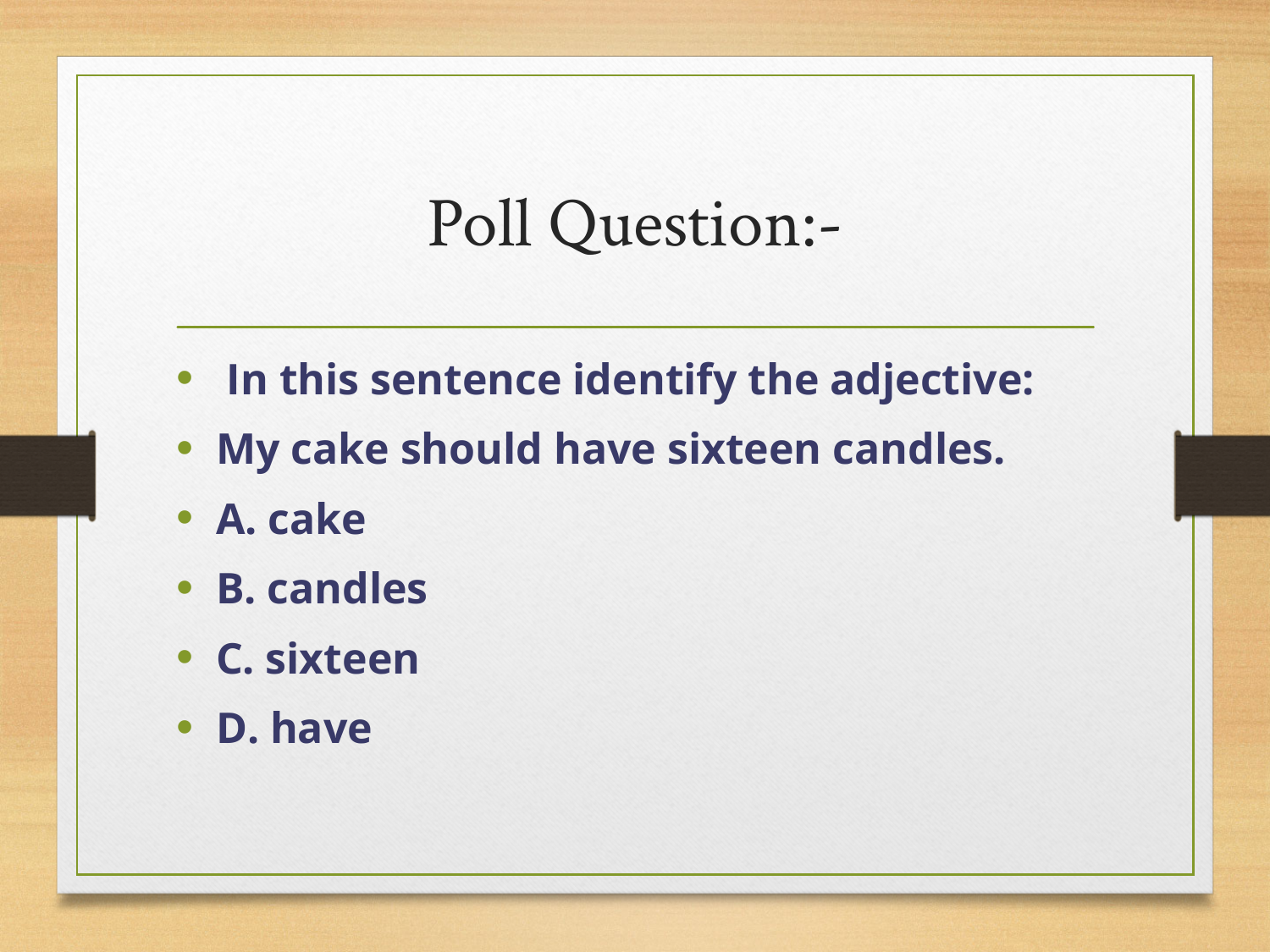

# Poll Question:-
 In this sentence identify the adjective:
My cake should have sixteen candles.
A. cake
B. candles
C. sixteen
D. have